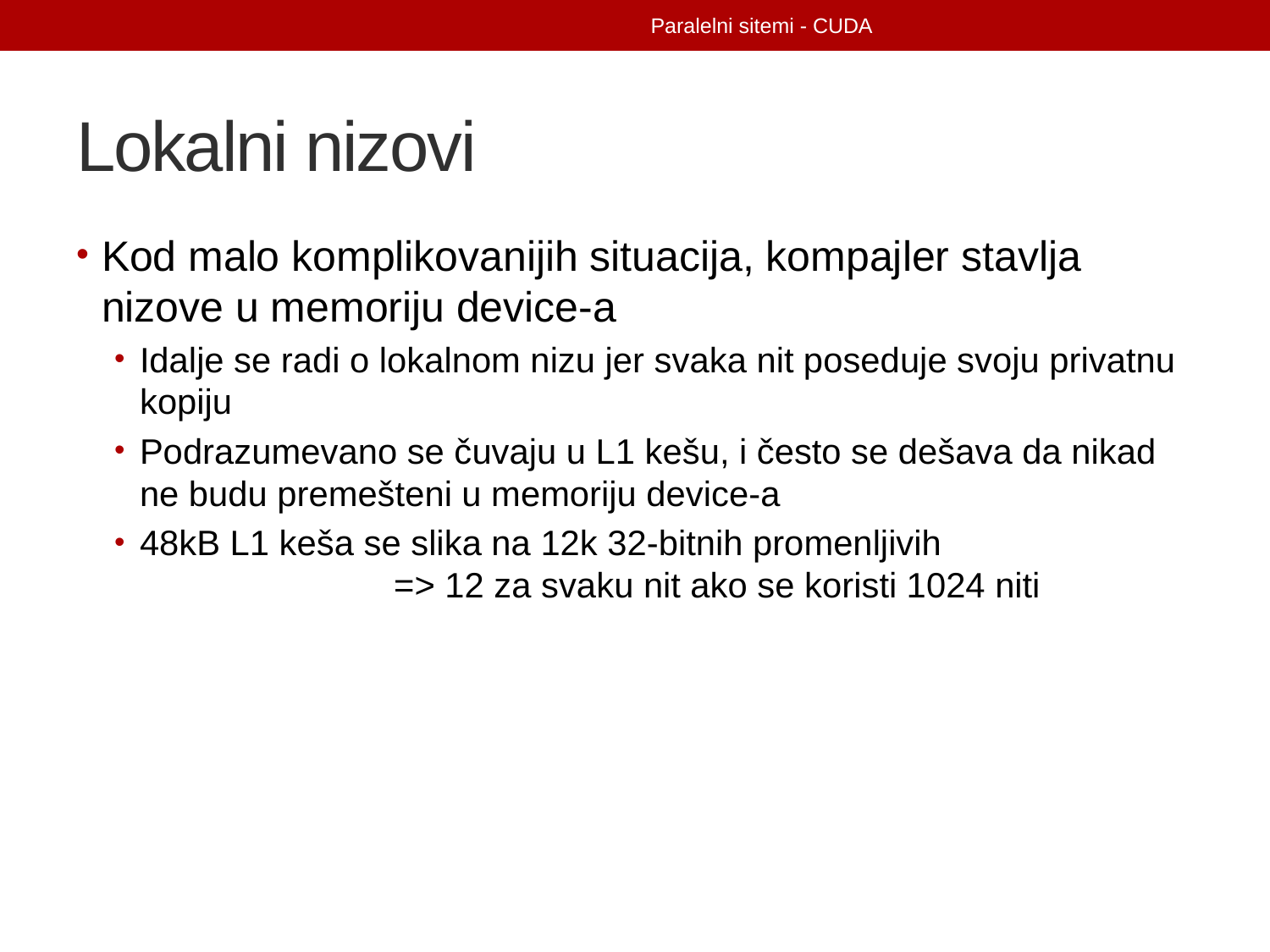

Paralelni sitemi - CUDA
# Lokalni nizovi
Kod malo komplikovanijih situacija, kompajler stavlja nizove u memoriju device-a
Idalje se radi o lokalnom nizu jer svaka nit poseduje svoju privatnu kopiju
Podrazumevano se čuvaju u L1 kešu, i često se dešava da nikad ne budu premešteni u memoriju device-a
48kB L1 keša se slika na 12k 32-bitnih promenljivih                        		=> 12 za svaku nit ako se koristi 1024 niti